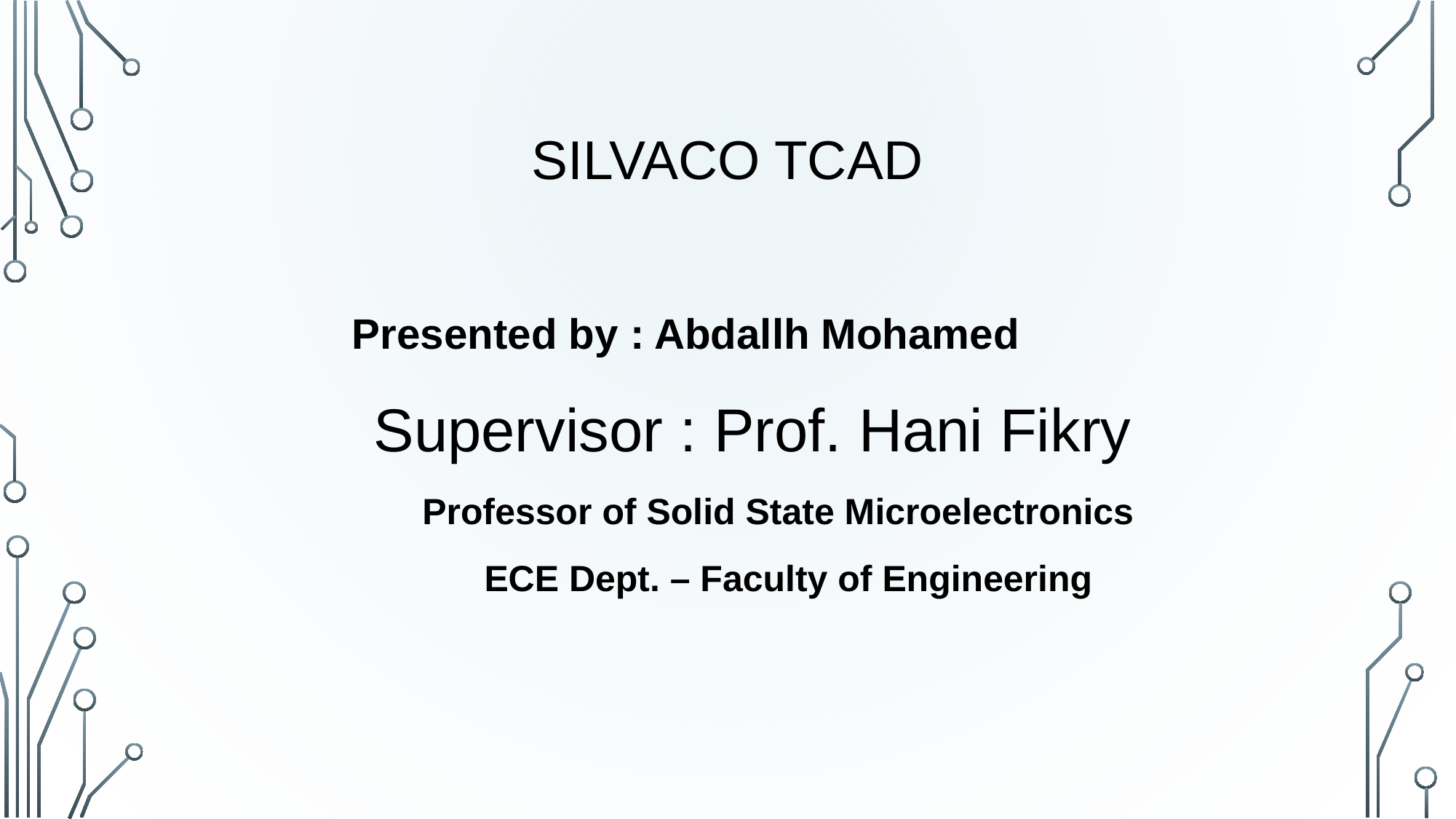

# Silvaco Tcad
   Presented by : Abdallh Mohamed
   Supervisor : Prof. Hani Fikry
          Professor of Solid State Microelectronics
            ECE Dept. – Faculty of Engineering